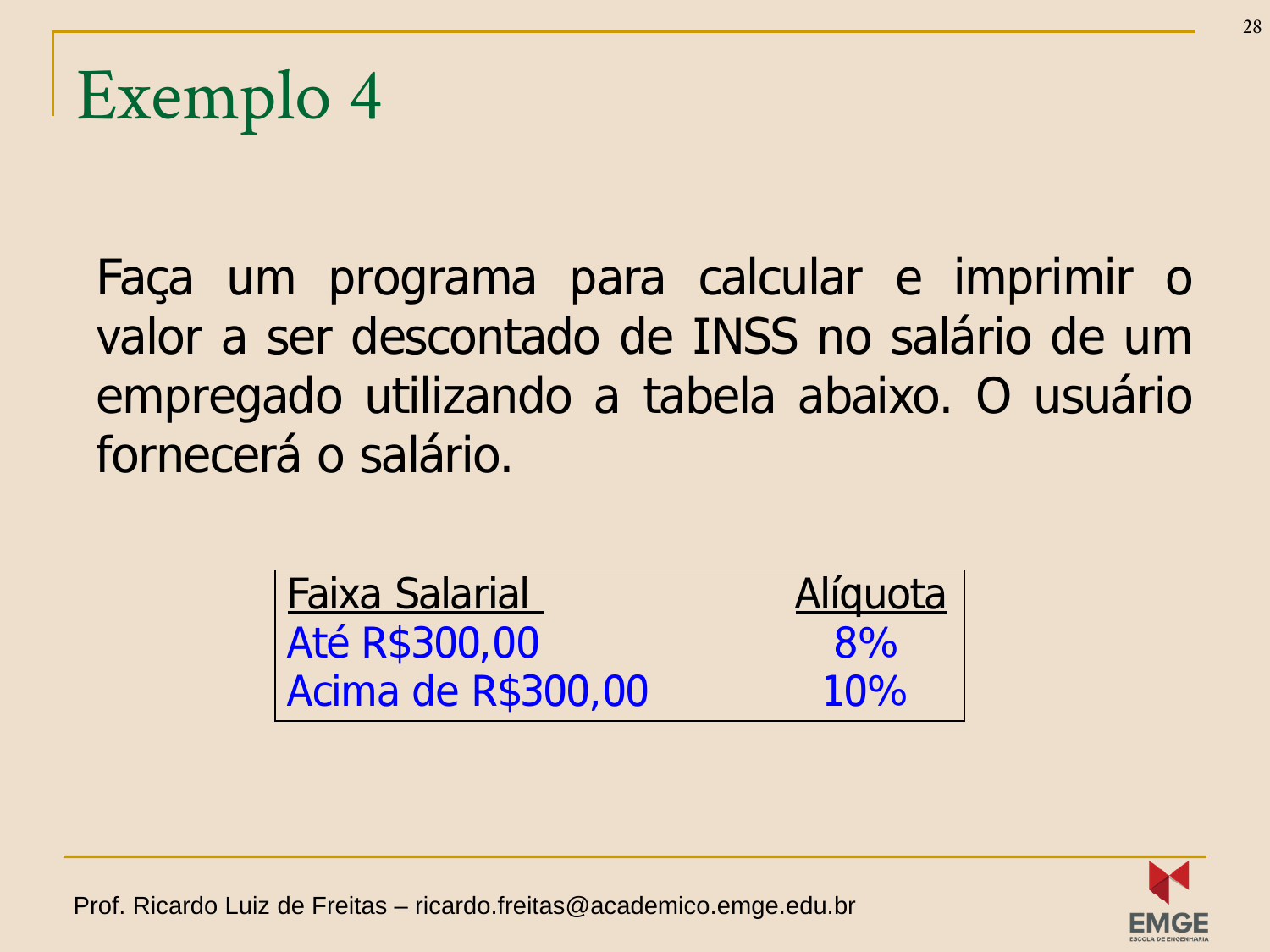

28
# Exemplo 4
Faça um programa para calcular e imprimir o valor a ser descontado de INSS no salário de um empregado utilizando a tabela abaixo. O usuário fornecerá o salário.

Faixa Salarial 		Alíquota
Até R$300,00			   8%
Acima de R$300,00		  10%